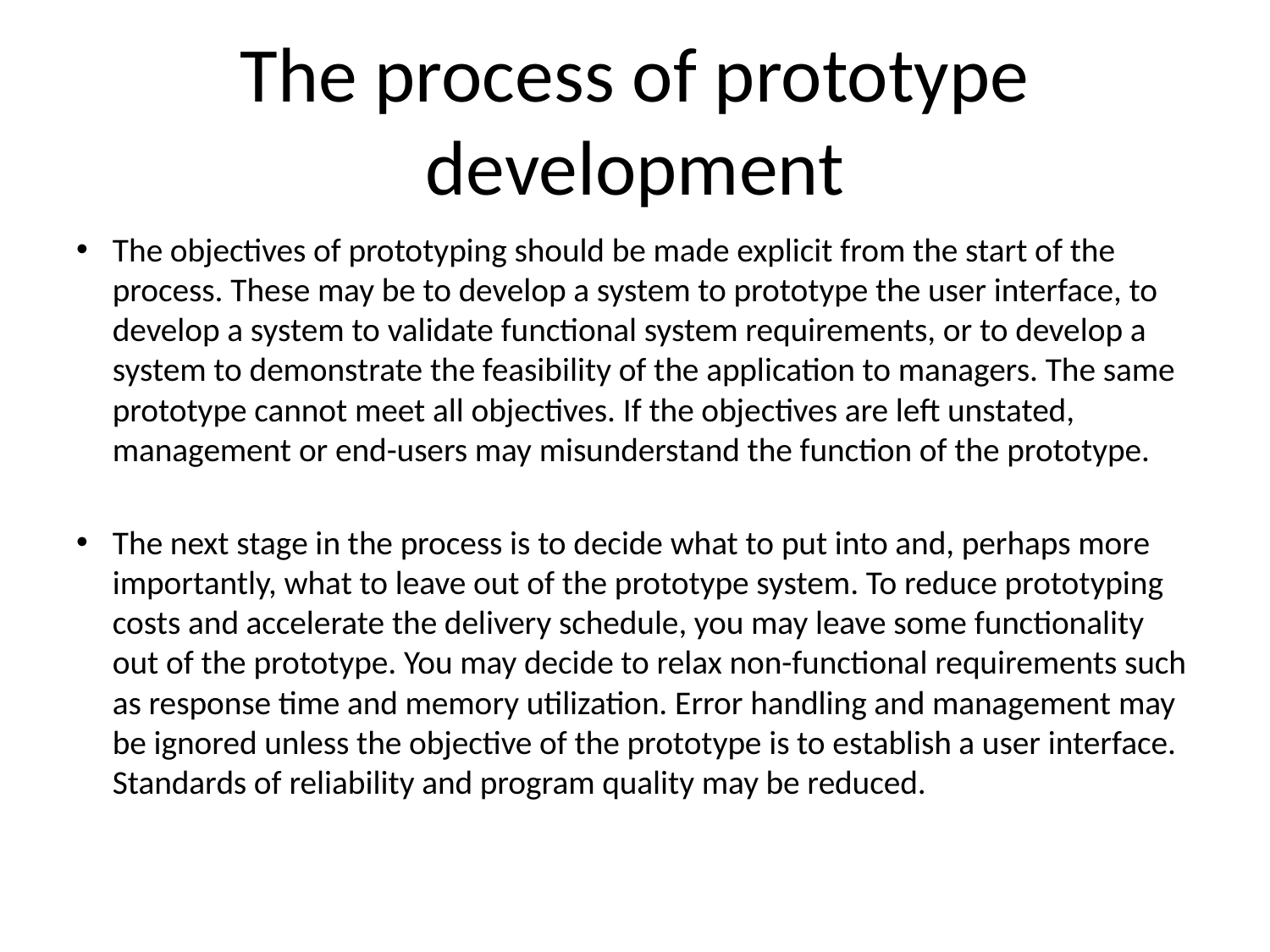

# The process of prototype development
The objectives of prototyping should be made explicit from the start of the process. These may be to develop a system to prototype the user interface, to develop a system to validate functional system requirements, or to develop a system to demonstrate the feasibility of the application to managers. The same prototype cannot meet all objectives. If the objectives are left unstated, management or end-users may misunderstand the function of the prototype.

The next stage in the process is to decide what to put into and, perhaps more importantly, what to leave out of the prototype system. To reduce prototyping costs and accelerate the delivery schedule, you may leave some functionality out of the prototype. You may decide to relax non-functional requirements such as response time and memory utilization. Error handling and management may be ignored unless the objective of the prototype is to establish a user interface. Standards of reliability and program quality may be reduced.